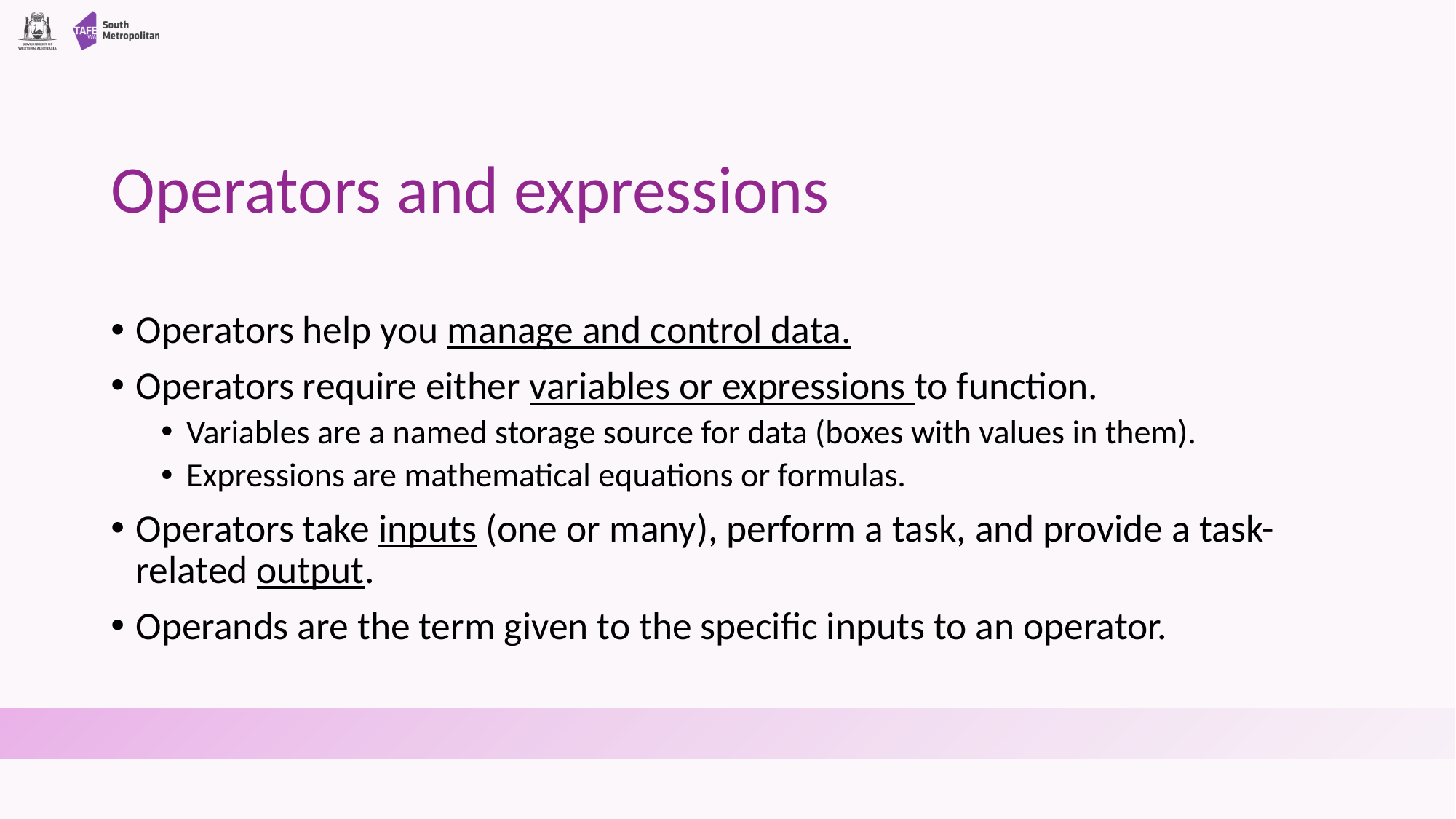

# Operators and expressions
Operators help you manage and control data.
Operators require either variables or expressions to function.
Variables are a named storage source for data (boxes with values in them).
Expressions are mathematical equations or formulas.
Operators take inputs (one or many), perform a task, and provide a task-related output.
Operands are the term given to the specific inputs to an operator.